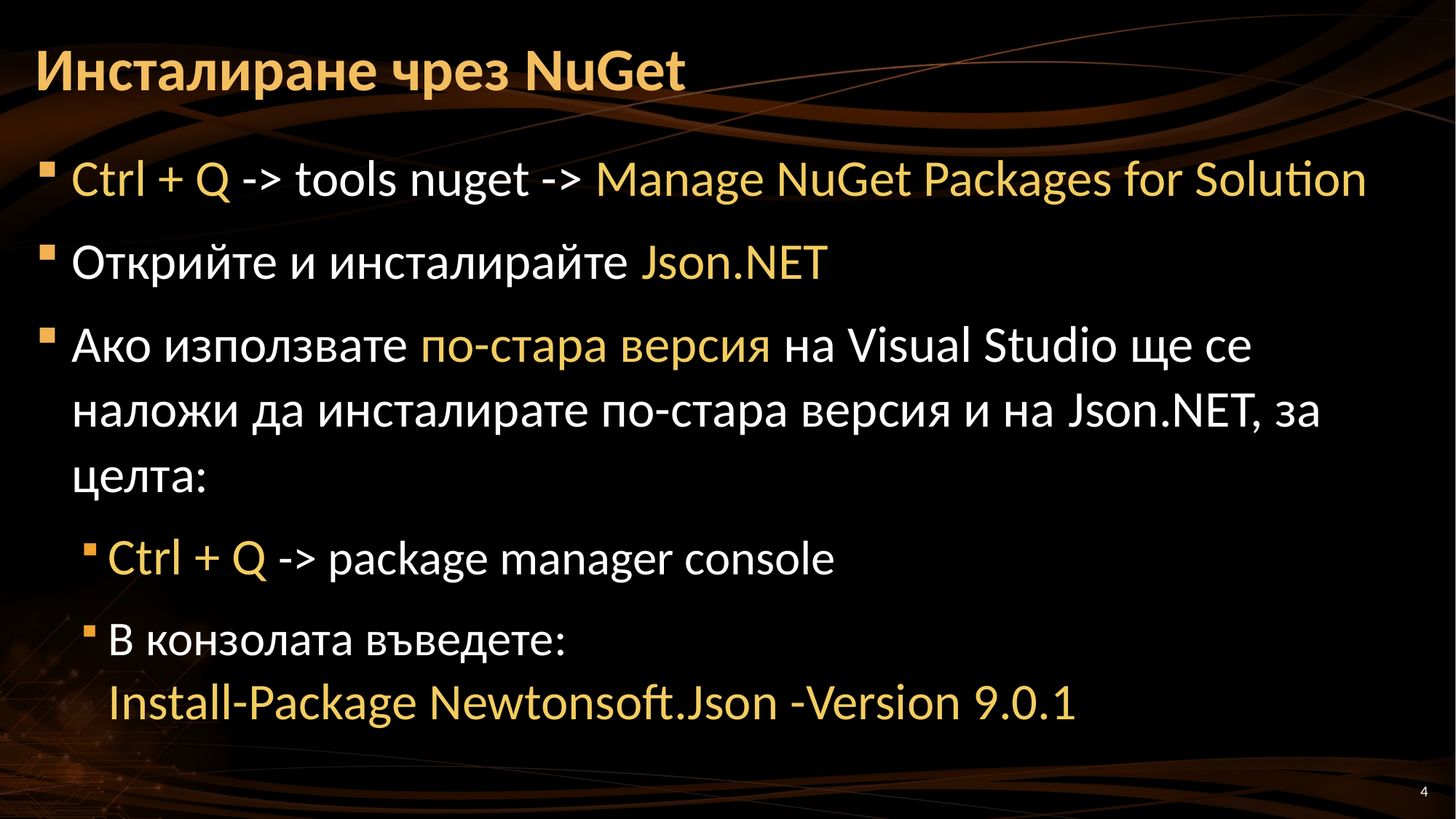

# Инсталиране чрез NuGet
Ctrl + Q -> tools nuget -> Manage NuGet Packages for Solution
Открийте и инсталирайте Json.NET
Ако използвате по-стара версия на Visual Studio ще се наложи да инсталирате по-стара версия и на Json.NET, за целта:
Ctrl + Q -> package manager console
В конзолата въведете:
Install-Package Newtonsoft.Json -Version 9.0.1

4